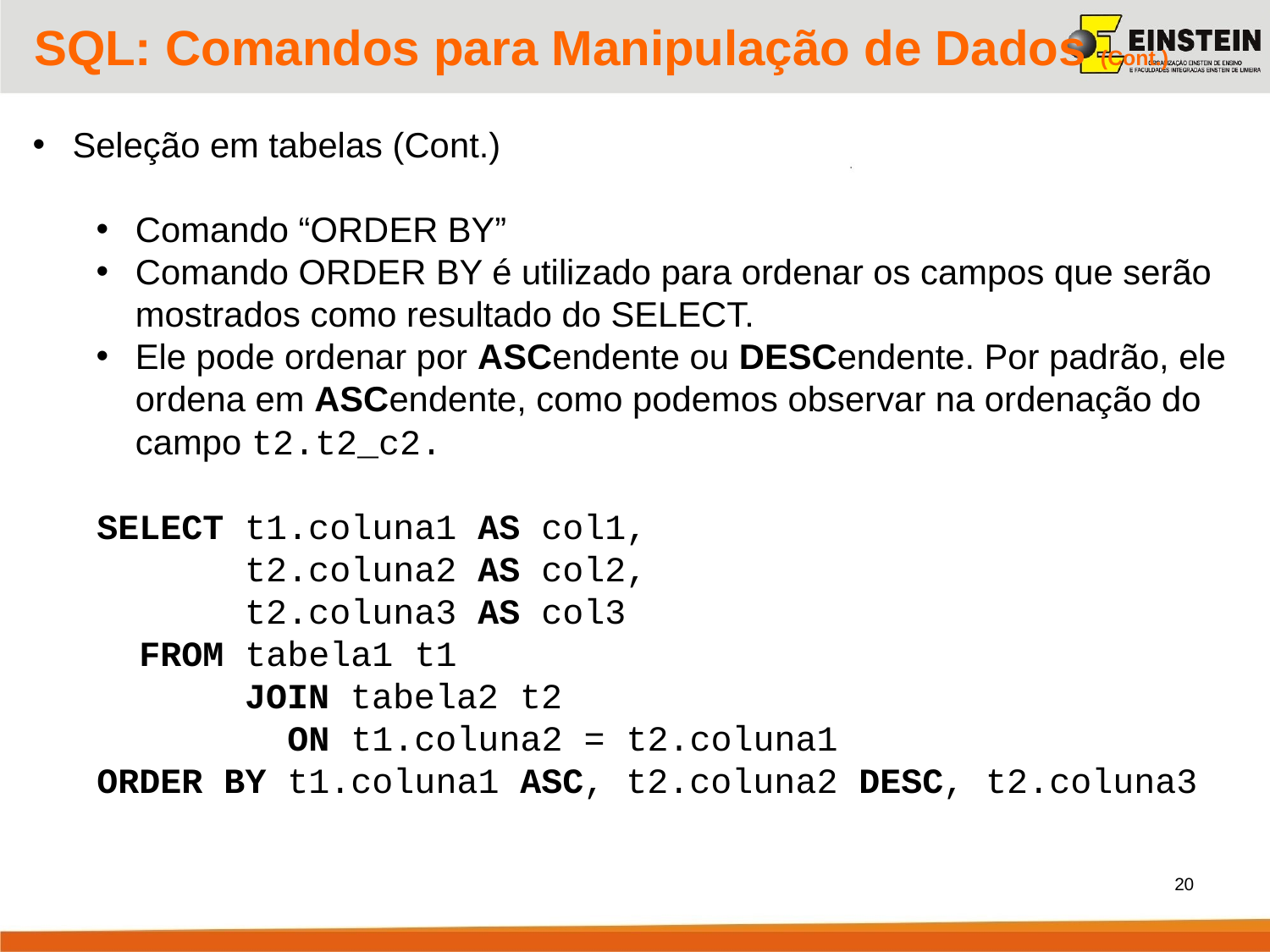

SQL: Comandos para Manipulação de Dados (Cont.)
 Seleção em tabelas (Cont.)

Comando “ORDER BY”
Comando ORDER BY é utilizado para ordenar os campos que serão mostrados como resultado do SELECT.
Ele pode ordenar por ASCendente ou DESCendente. Por padrão, ele ordena em ASCendente, como podemos observar na ordenação do campo t2.t2_c2.

SELECT t1.coluna1 AS col1,
       t2.coluna2 AS col2,
       t2.coluna3 AS col3
  FROM tabela1 t1
       JOIN tabela2 t2
         ON t1.coluna2 = t2.coluna1
ORDER BY t1.coluna1 ASC, t2.coluna2 DESC, t2.coluna3

20